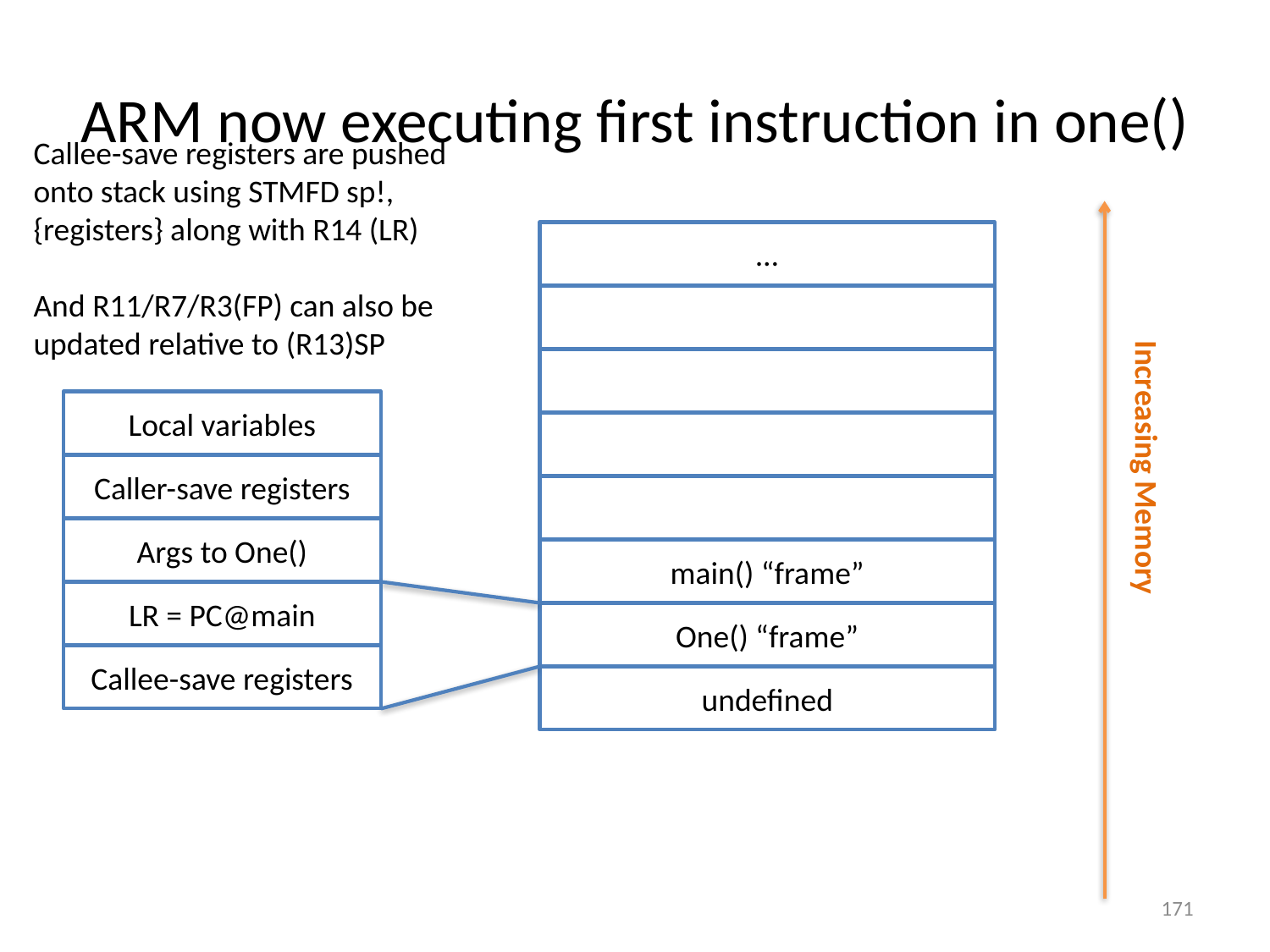

# ARM now executing first instruction in one()
Callee-save registers are pushed onto stack using STMFD sp!,{registers} along with R14 (LR)

And R11/R7/R3(FP) can also be updated relative to (R13)SP
…

Local variables

Caller-save registers

Increasing Memory
Args to One()
main() “frame”
LR = PC@main
One() “frame”
Callee-save registers
undefined
171